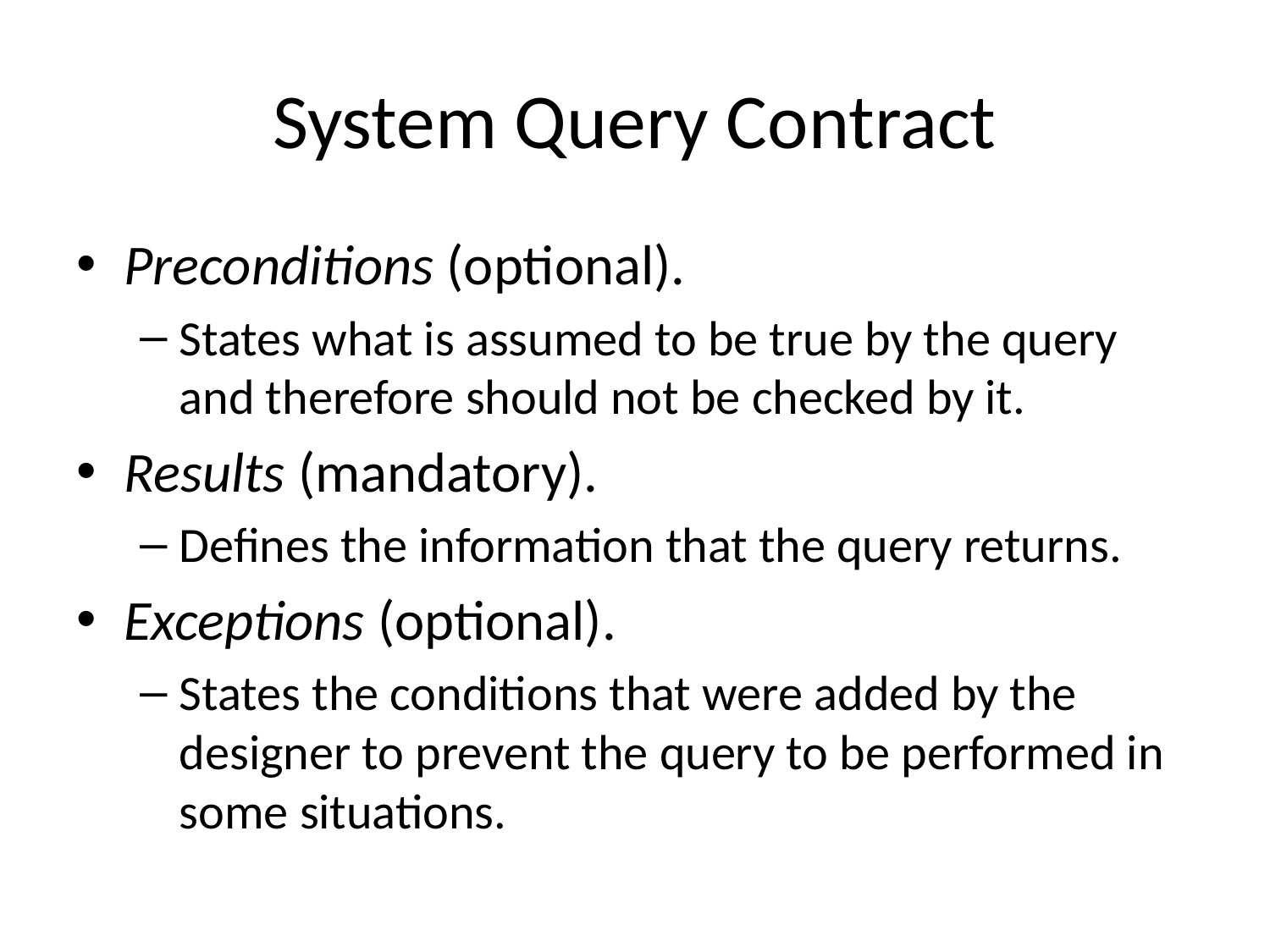

# System Query Contract
Preconditions (optional).
States what is assumed to be true by the query and therefore should not be checked by it.
Results (mandatory).
Defines the information that the query returns.
Exceptions (optional).
States the conditions that were added by the designer to prevent the query to be performed in some situations.